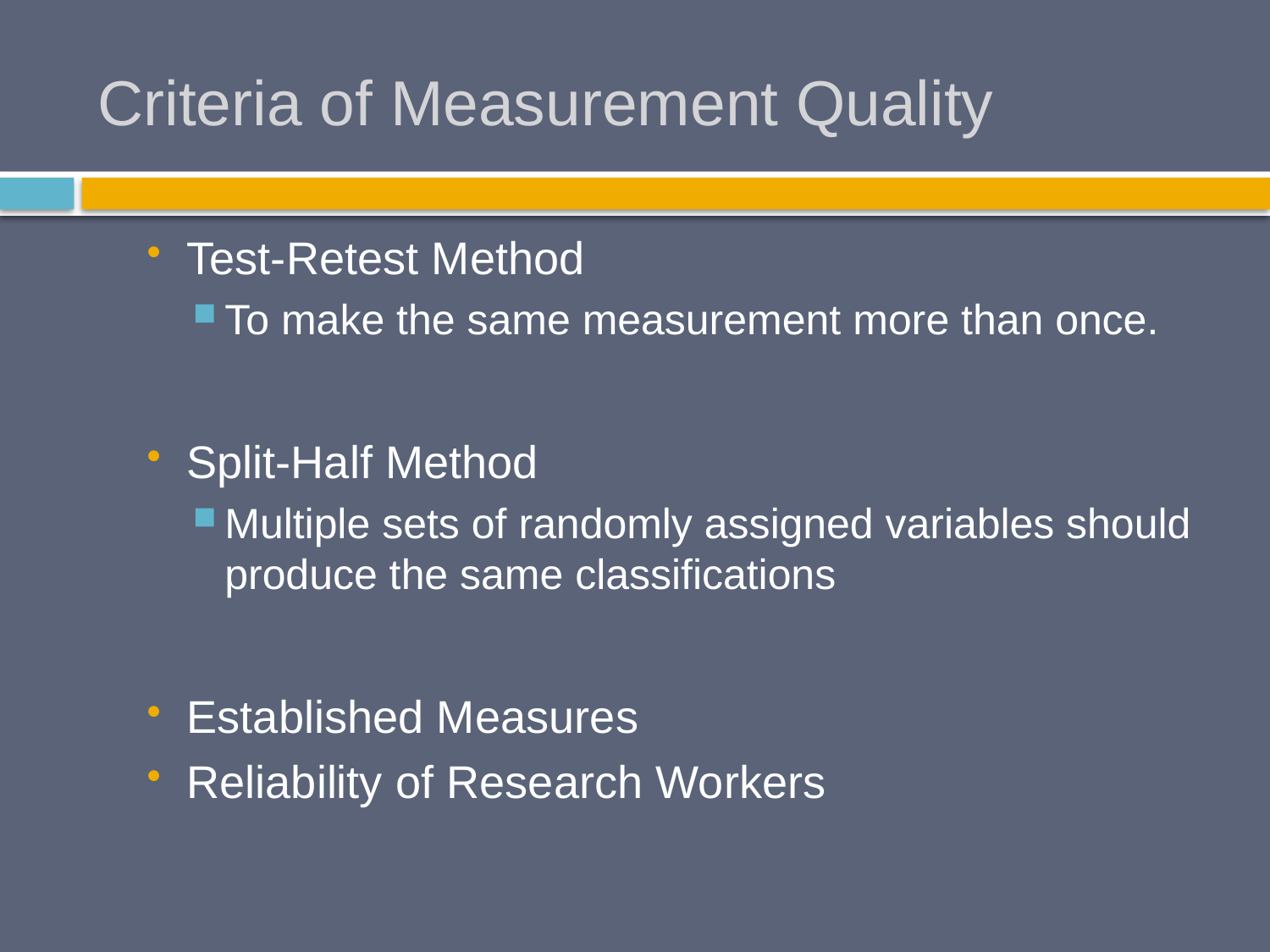

# Criteria of Measurement Quality
Test-Retest Method
To make the same measurement more than once.

Split-Half Method
Multiple sets of randomly assigned variables should produce the same classifications

Established Measures
Reliability of Research Workers